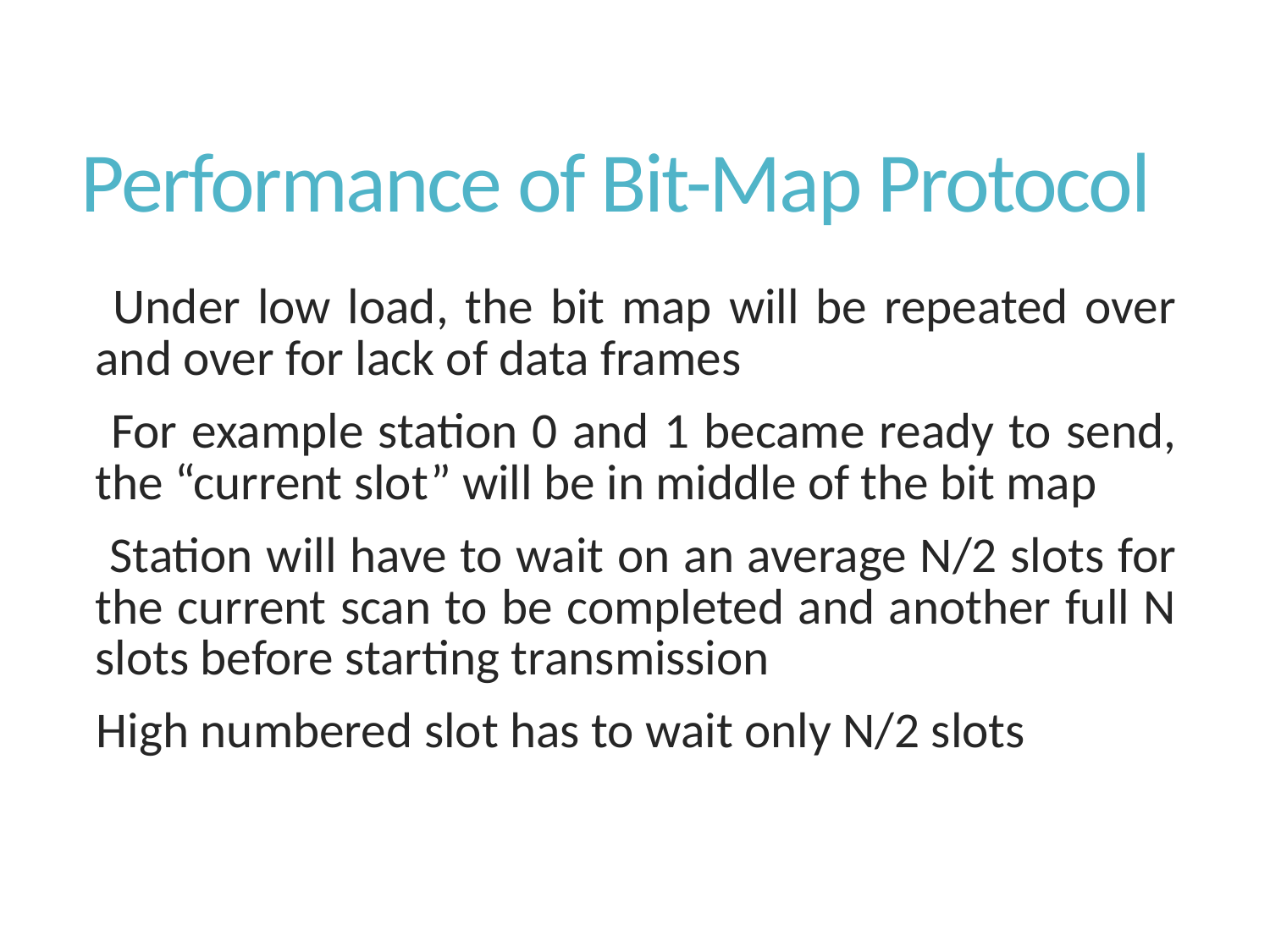

# Performance of Bit-Map Protocol
 Under low load, the bit map will be repeated over and over for lack of data frames
 For example station 0 and 1 became ready to send, the “current slot” will be in middle of the bit map
 Station will have to wait on an average N/2 slots for the current scan to be completed and another full N slots before starting transmission
High numbered slot has to wait only N/2 slots